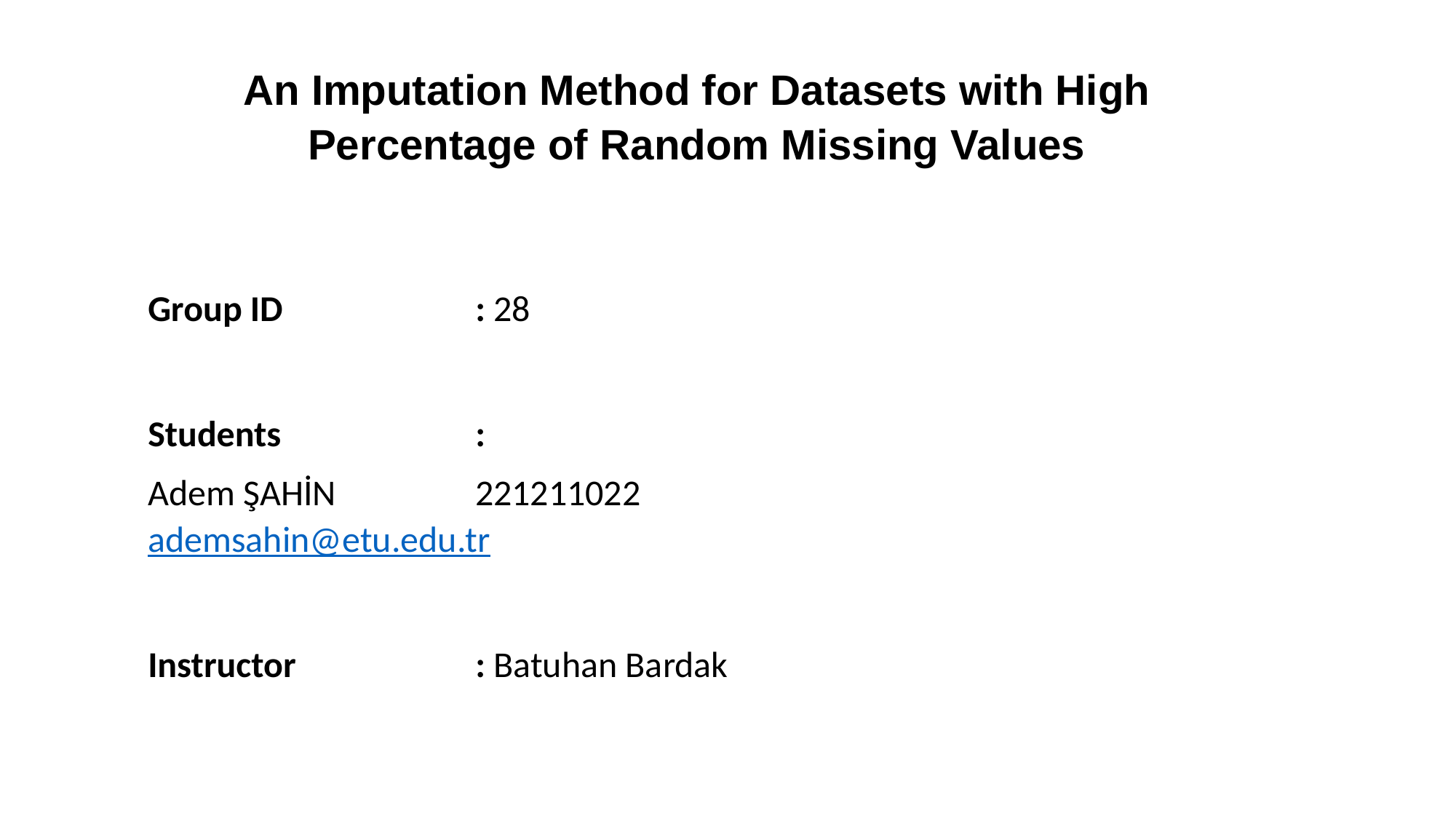

An Imputation Method for Datasets with High Percentage of Random Missing Values
Group ID		: 28

Students		:
Adem ŞAHİN		221211022	ademsahin@etu.edu.tr

Instructor		: Batuhan Bardak